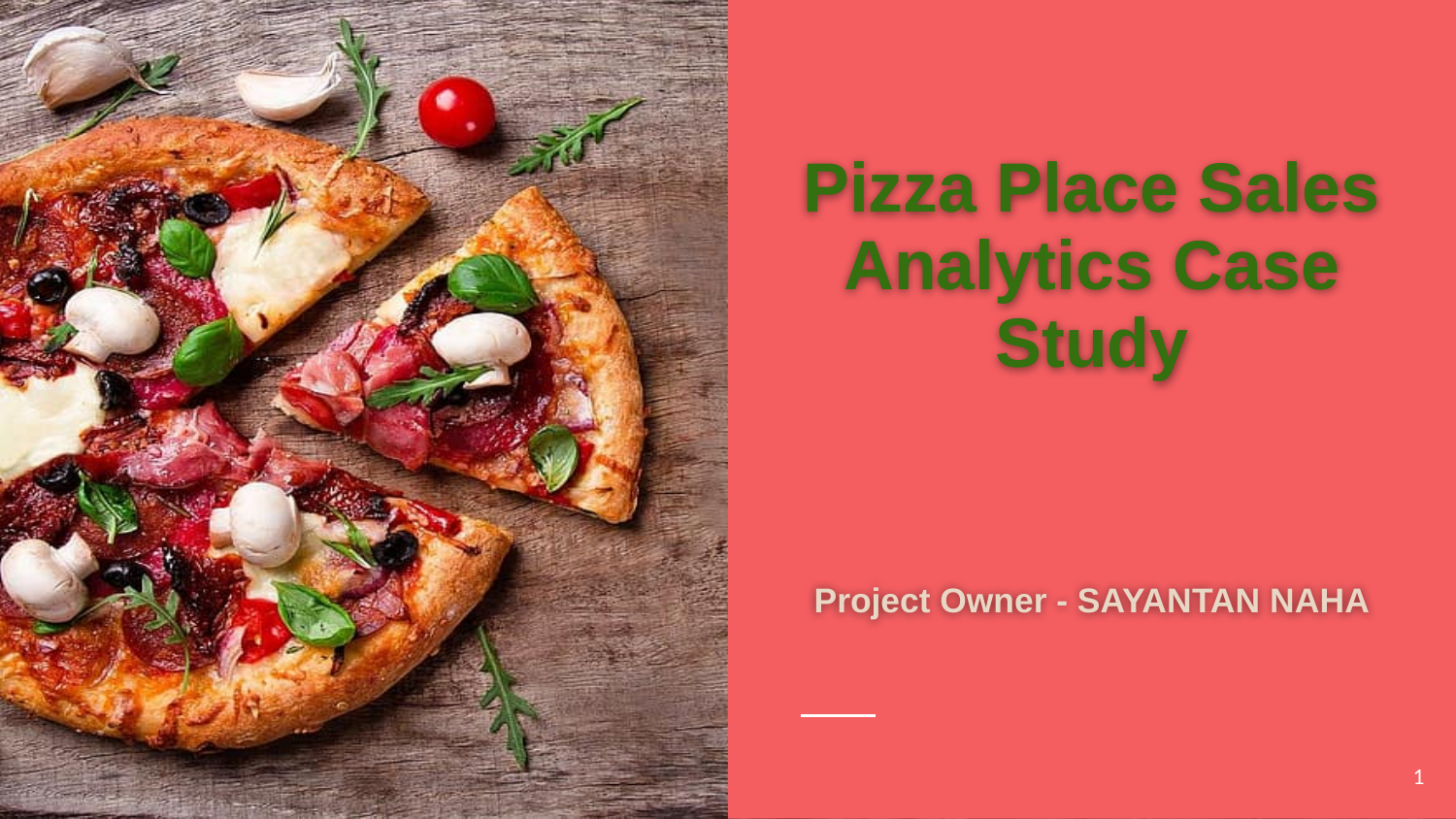

# Pizza Place Sales Analytics Case Study
Project Owner - SAYANTAN NAHA

1